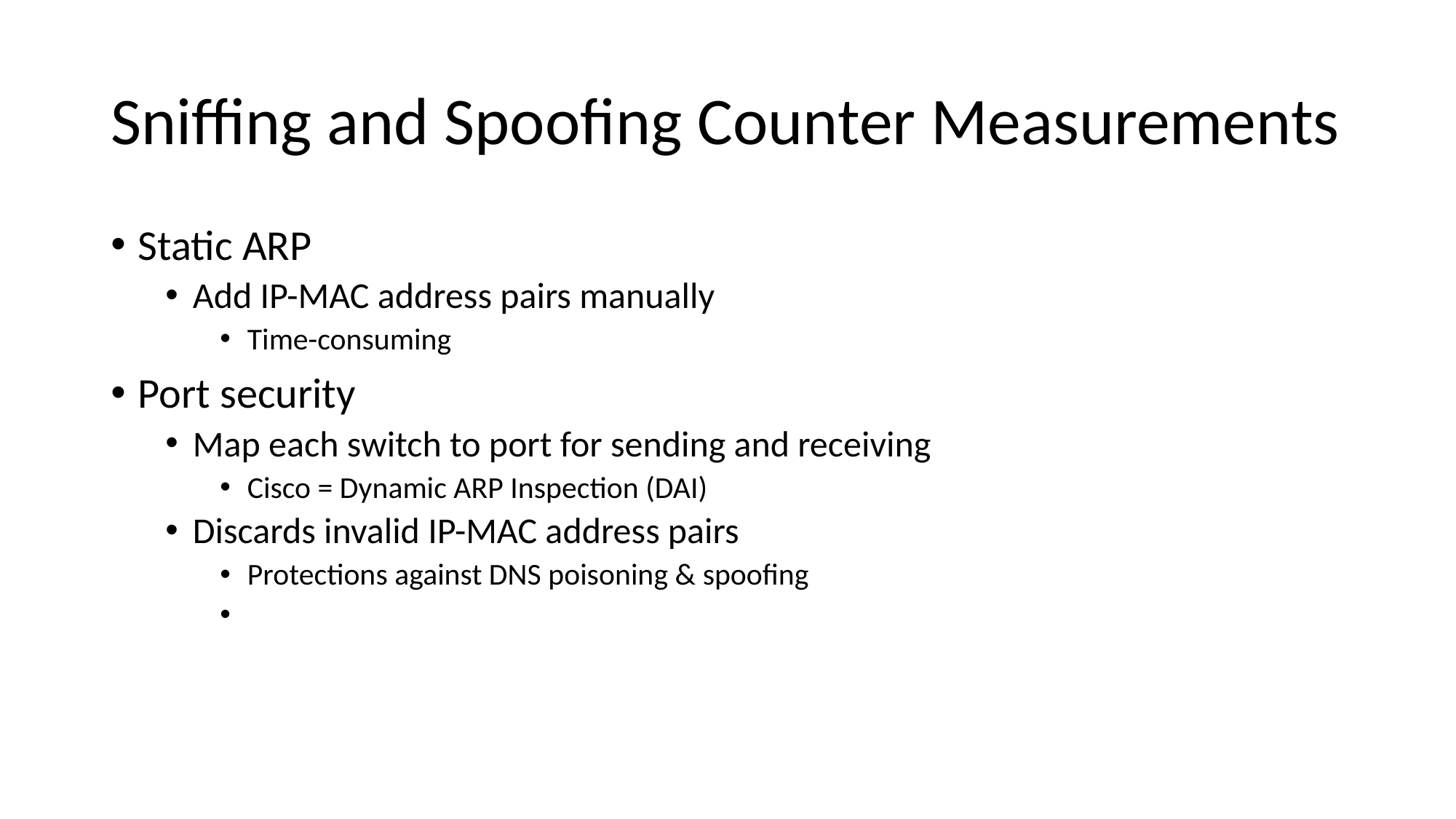

# Sniffing and Spoofing Counter Measurements
Static ARP
Add IP-MAC address pairs manually
Time-consuming
Port security
Map each switch to port for sending and receiving
Cisco = Dynamic ARP Inspection (DAI)
Discards invalid IP-MAC address pairs
Protections against DNS poisoning & spoofing